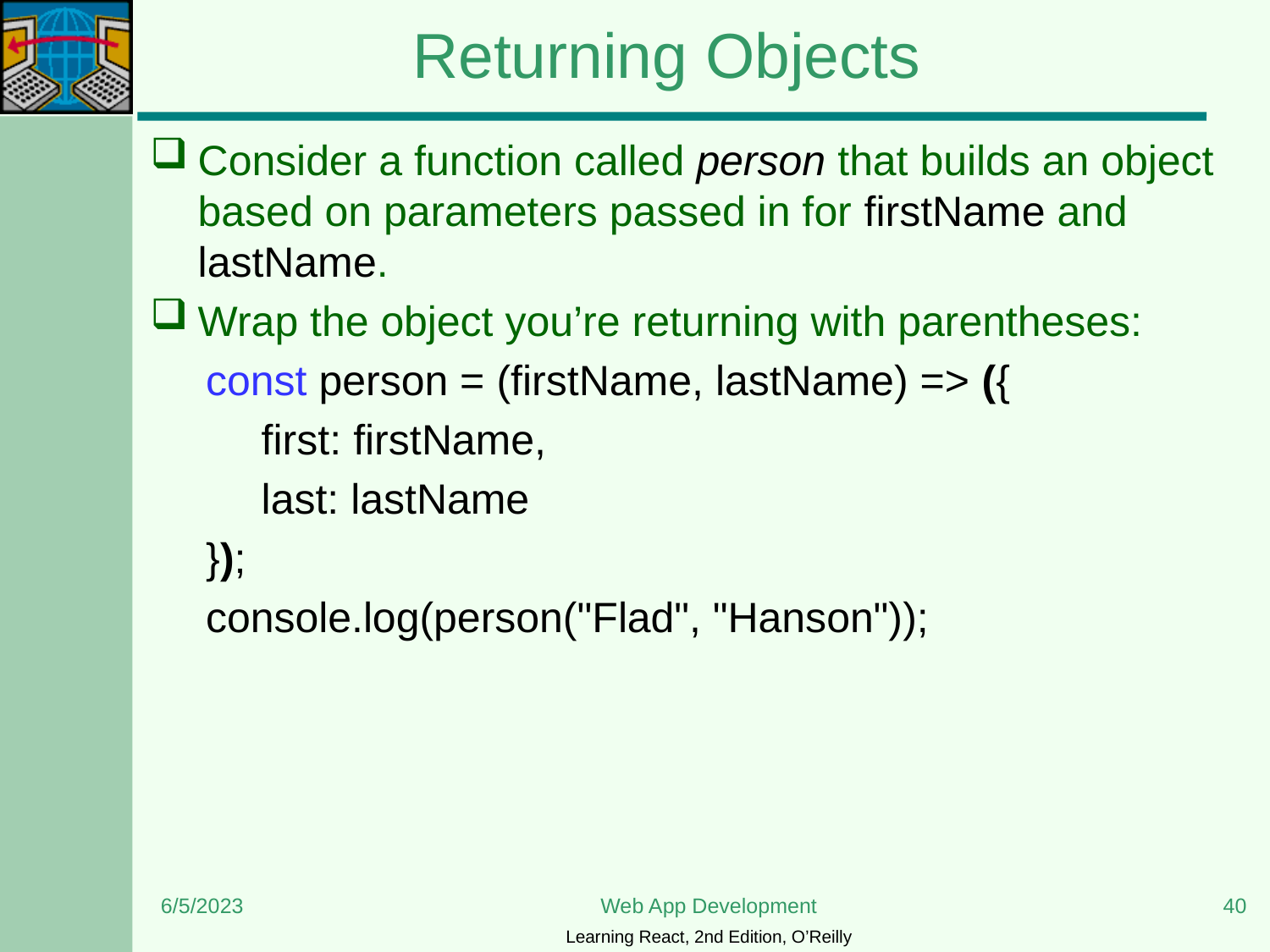

# Returning Objects
Consider a function called person that builds an object based on parameters passed in for firstName and lastName.
Wrap the object you’re returning with parentheses:
const person = (firstName, lastName) => ({
first: firstName,
last: lastName
});
console.log(person("Flad", "Hanson"));

6/5/2023
Web App Development
40
Learning React, 2nd Edition, O’Reilly